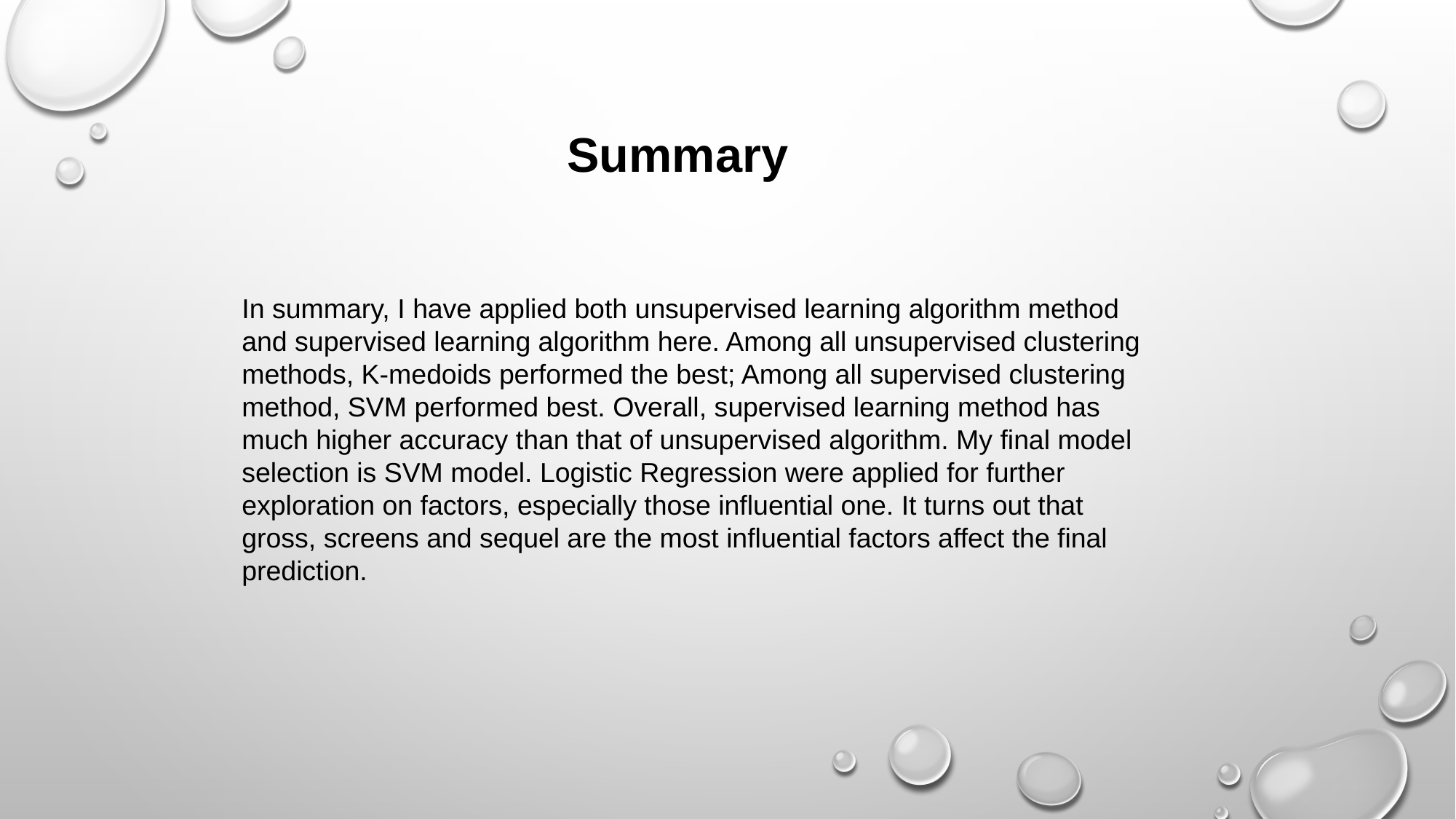

Summary
In summary, I have applied both unsupervised learning algorithm method and supervised learning algorithm here. Among all unsupervised clustering methods, K-medoids performed the best; Among all supervised clustering method, SVM performed best. Overall, supervised learning method has much higher accuracy than that of unsupervised algorithm. My final model selection is SVM model. Logistic Regression were applied for further exploration on factors, especially those influential one. It turns out that gross, screens and sequel are the most influential factors affect the final prediction.